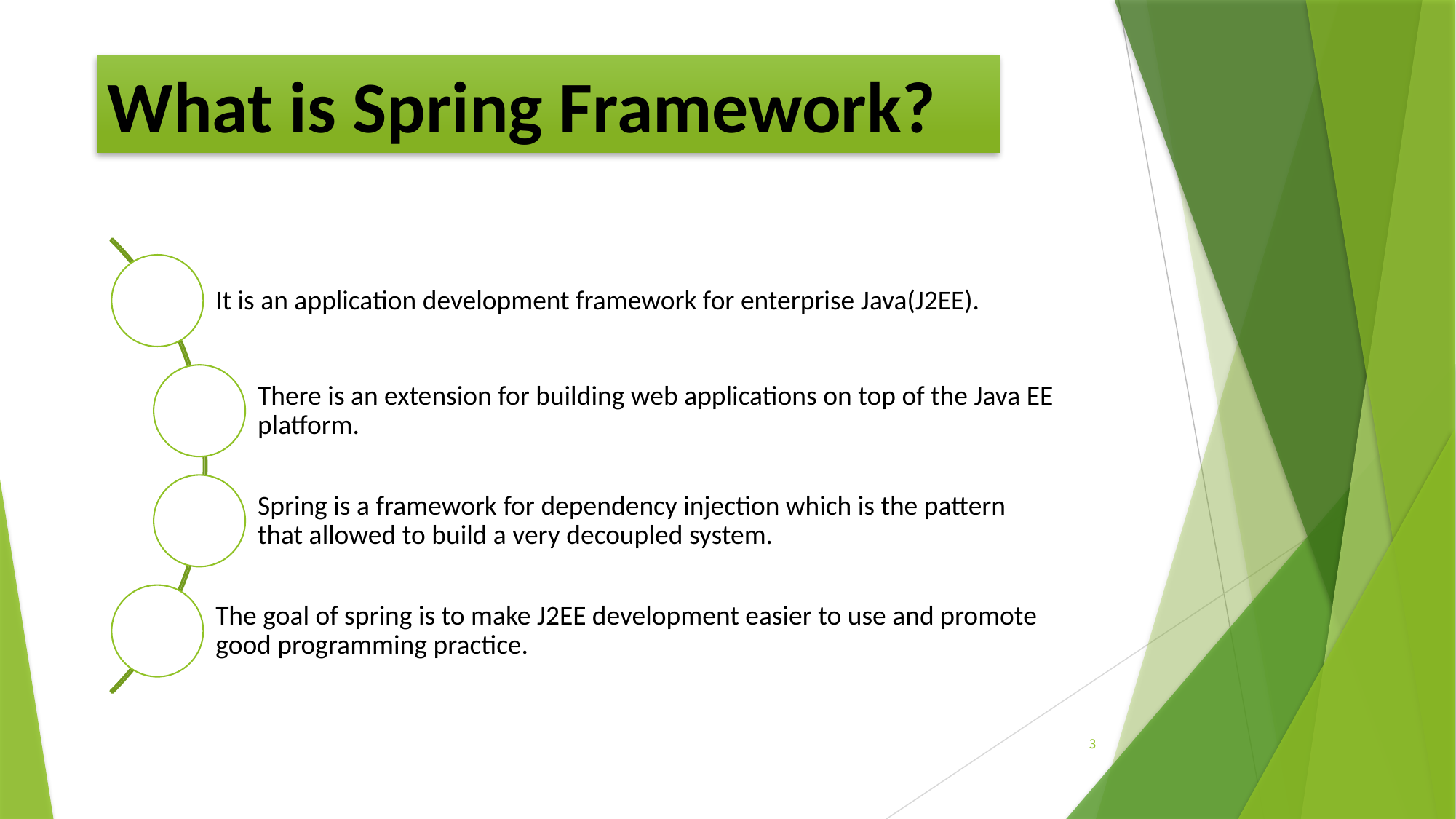

What is Spring Framework?
It is an application development framework for enterprise Java(J2EE).
There is an extension for building web applications on top of the Java EE platform.
Spring is a framework for dependency injection which is the pattern that allowed to build a very decoupled system.
The goal of spring is to make J2EE development easier to use and promote good programming practice.
3